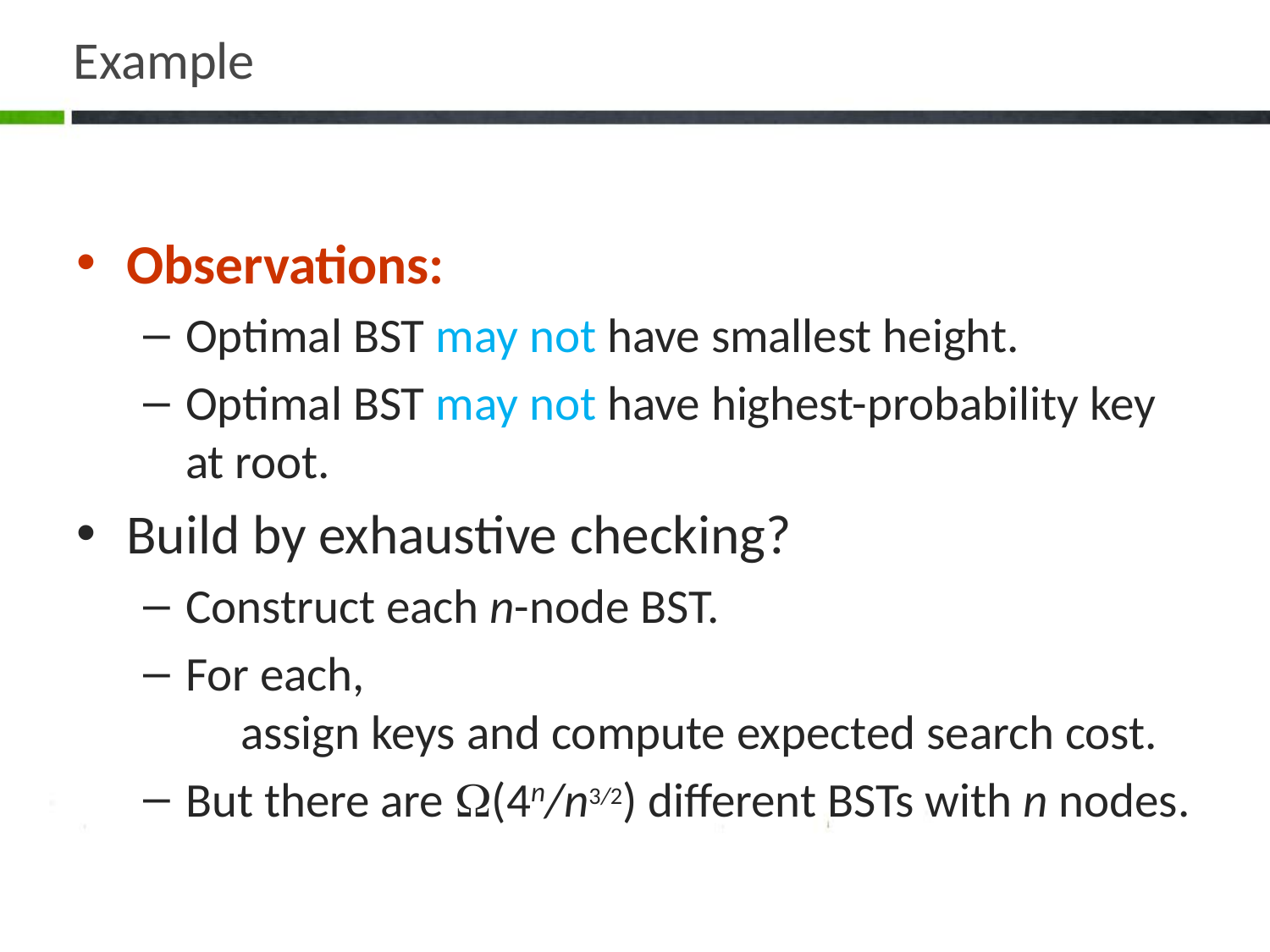

# Example
Observations:
Optimal BST may not have smallest height.
Optimal BST may not have highest-probability key at root.
Build by exhaustive checking?
Construct each n-node BST.
For each,
     assign keys and compute expected search cost.
But there are Ω(4n/n3/2) different BSTs with n nodes.